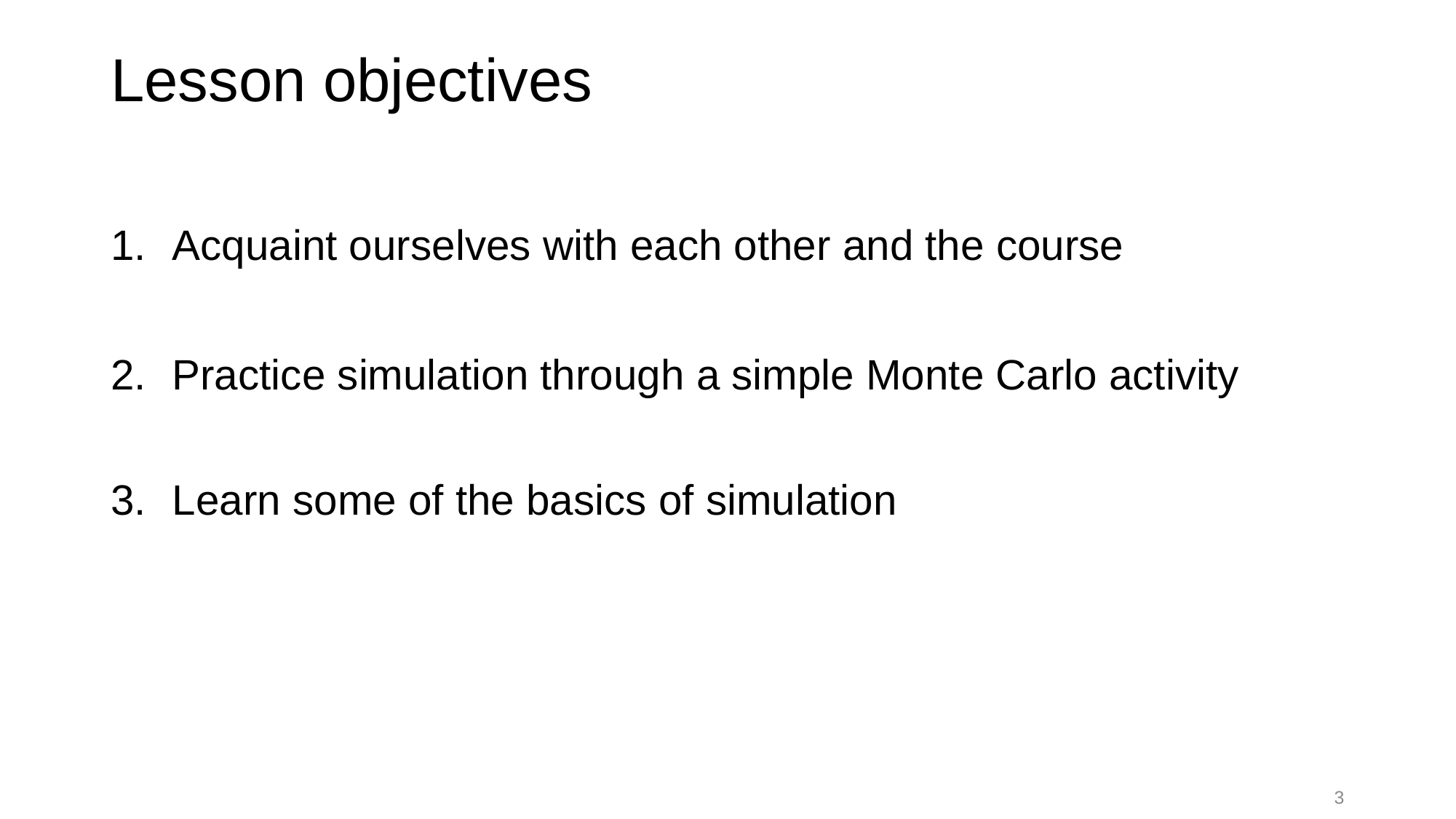

# Lesson objectives
Acquaint ourselves with each other and the course
Practice simulation through a simple Monte Carlo activity
Learn some of the basics of simulation
3